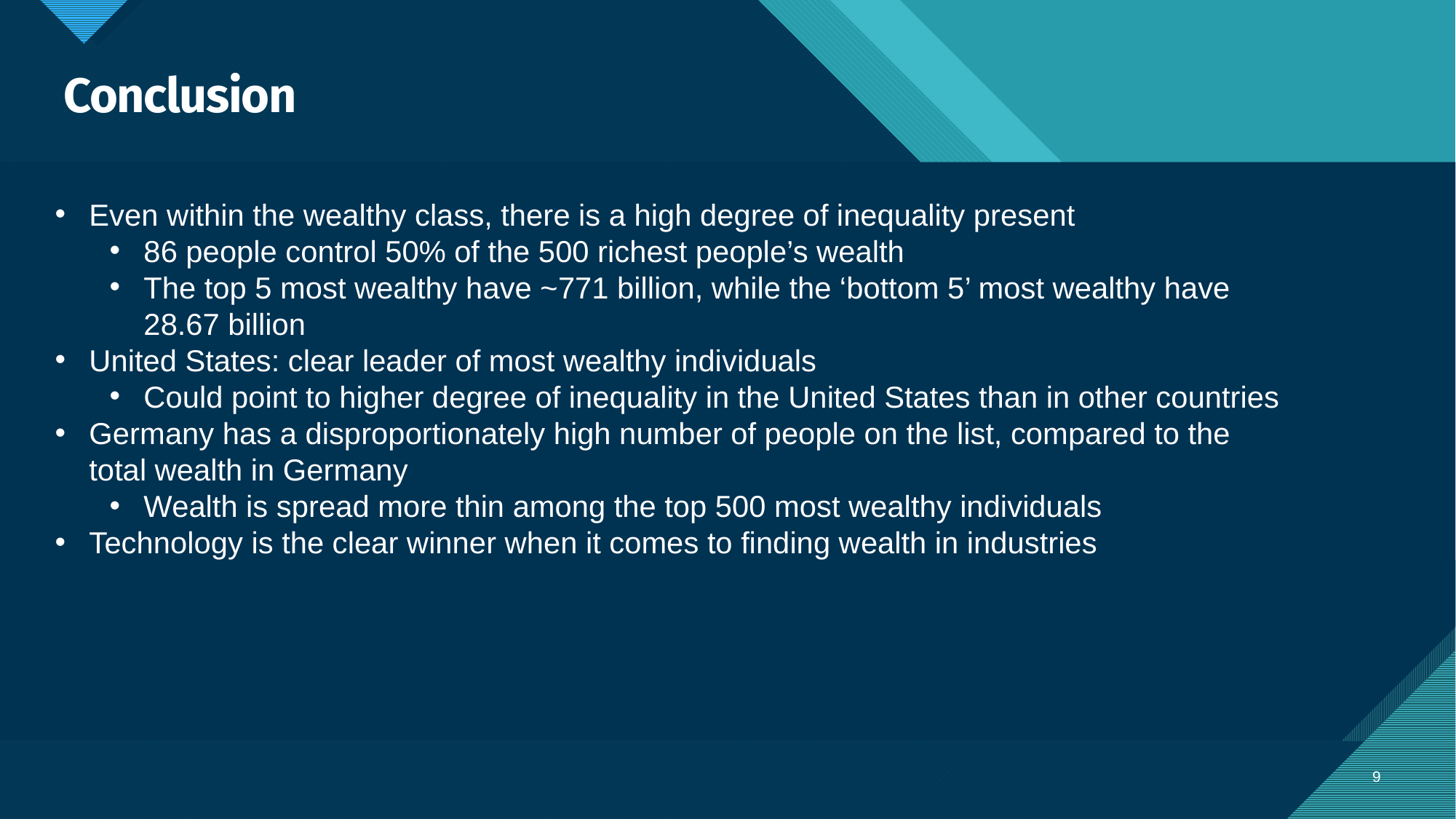

# Conclusion
Even within the wealthy class, there is a high degree of inequality present
86 people control 50% of the 500 richest people’s wealth
The top 5 most wealthy have ~771 billion, while the ‘bottom 5’ most wealthy have 28.67 billion
United States: clear leader of most wealthy individuals
Could point to higher degree of inequality in the United States than in other countries
Germany has a disproportionately high number of people on the list, compared to the total wealth in Germany
Wealth is spread more thin among the top 500 most wealthy individuals
Technology is the clear winner when it comes to finding wealth in industries

9